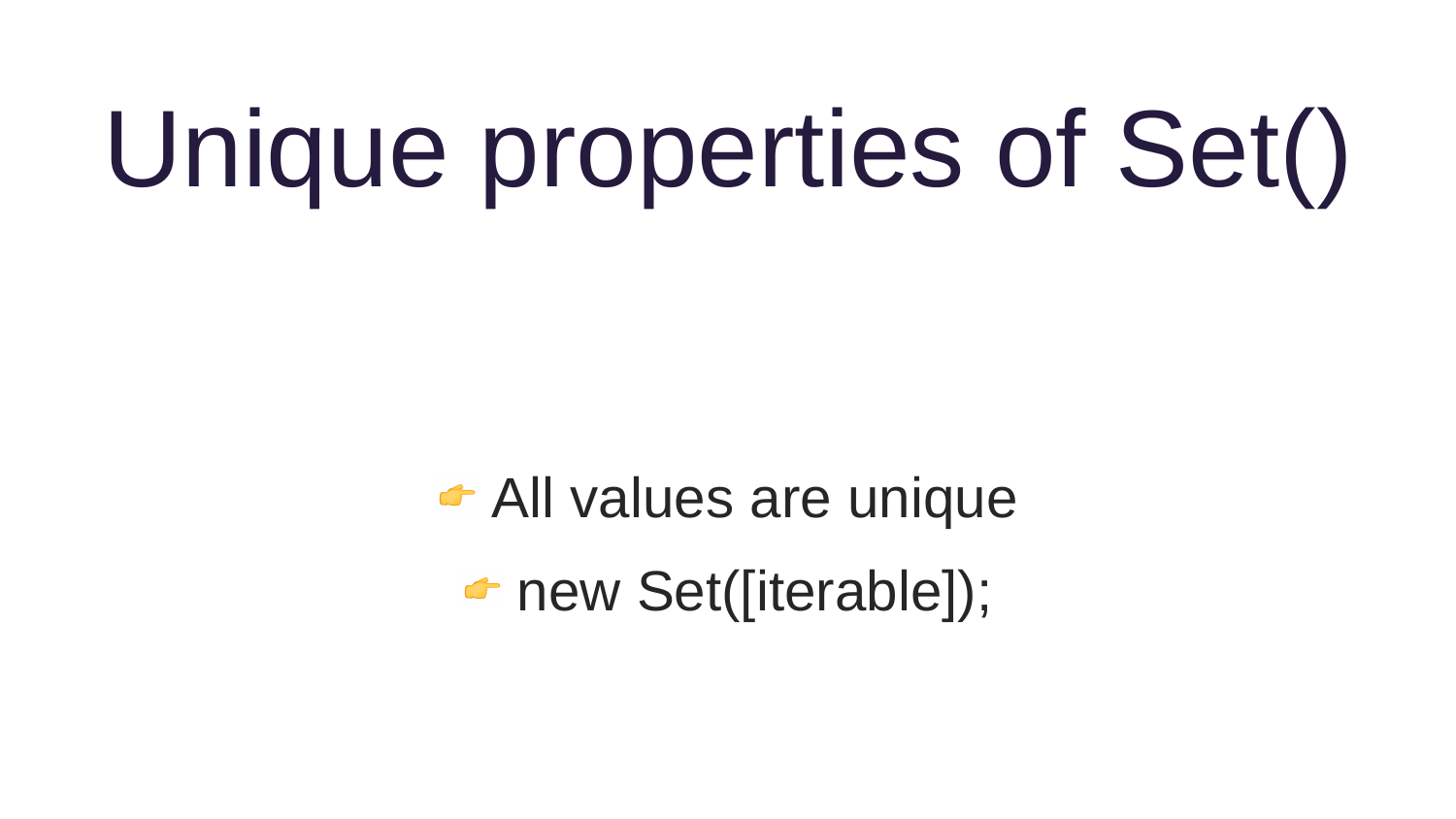

# Unique properties of Set()

All values are unique
new Set([iterable]);